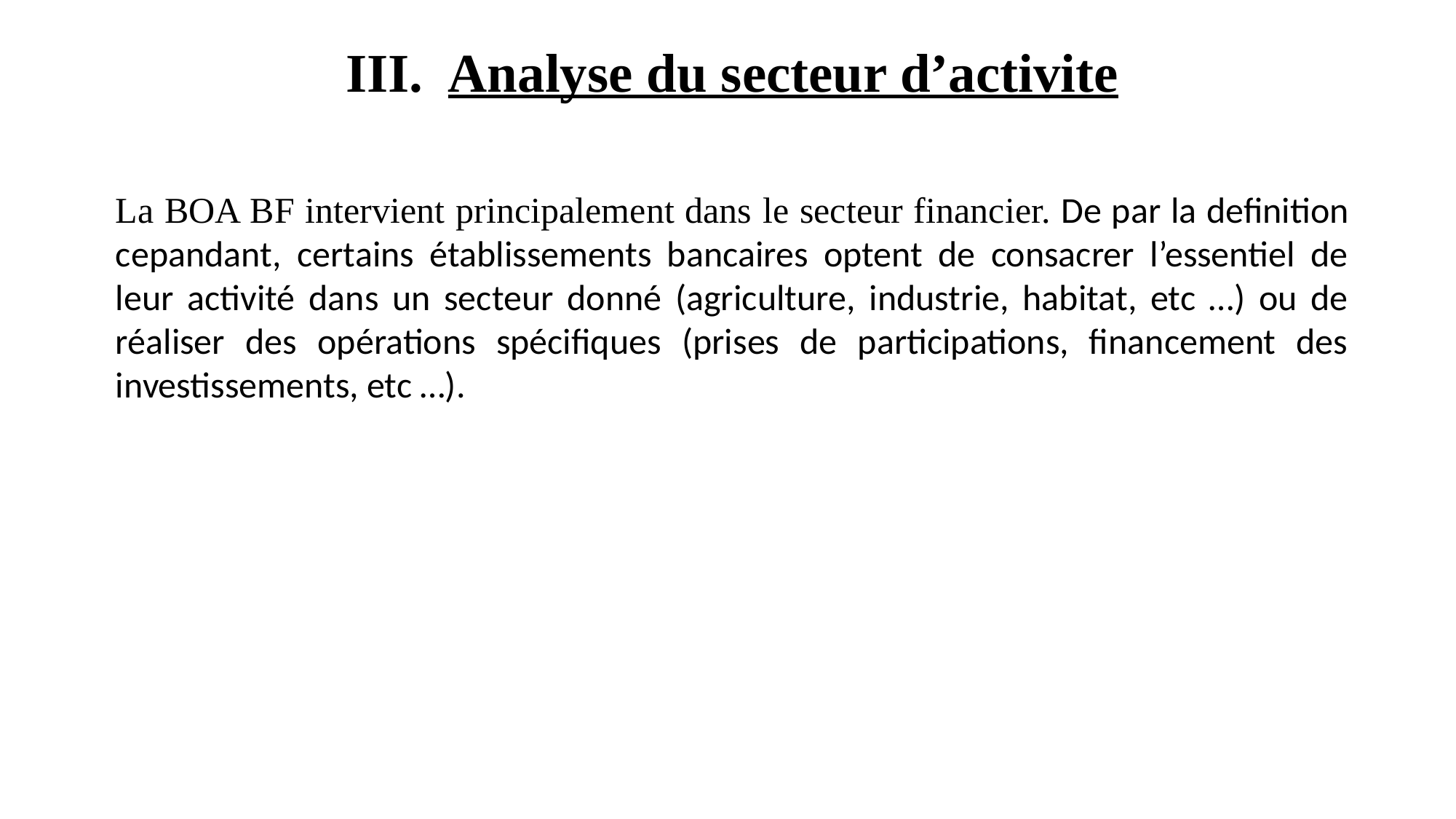

Analyse du secteur d’activite

La BOA BF intervient principalement dans le secteur financier. De par la definition cepandant, certains établissements bancaires optent de consacrer l’essentiel de leur activité dans un secteur donné (agriculture, industrie, habitat, etc …) ou de réaliser des opérations spécifiques (prises de participations, financement des investissements, etc …).